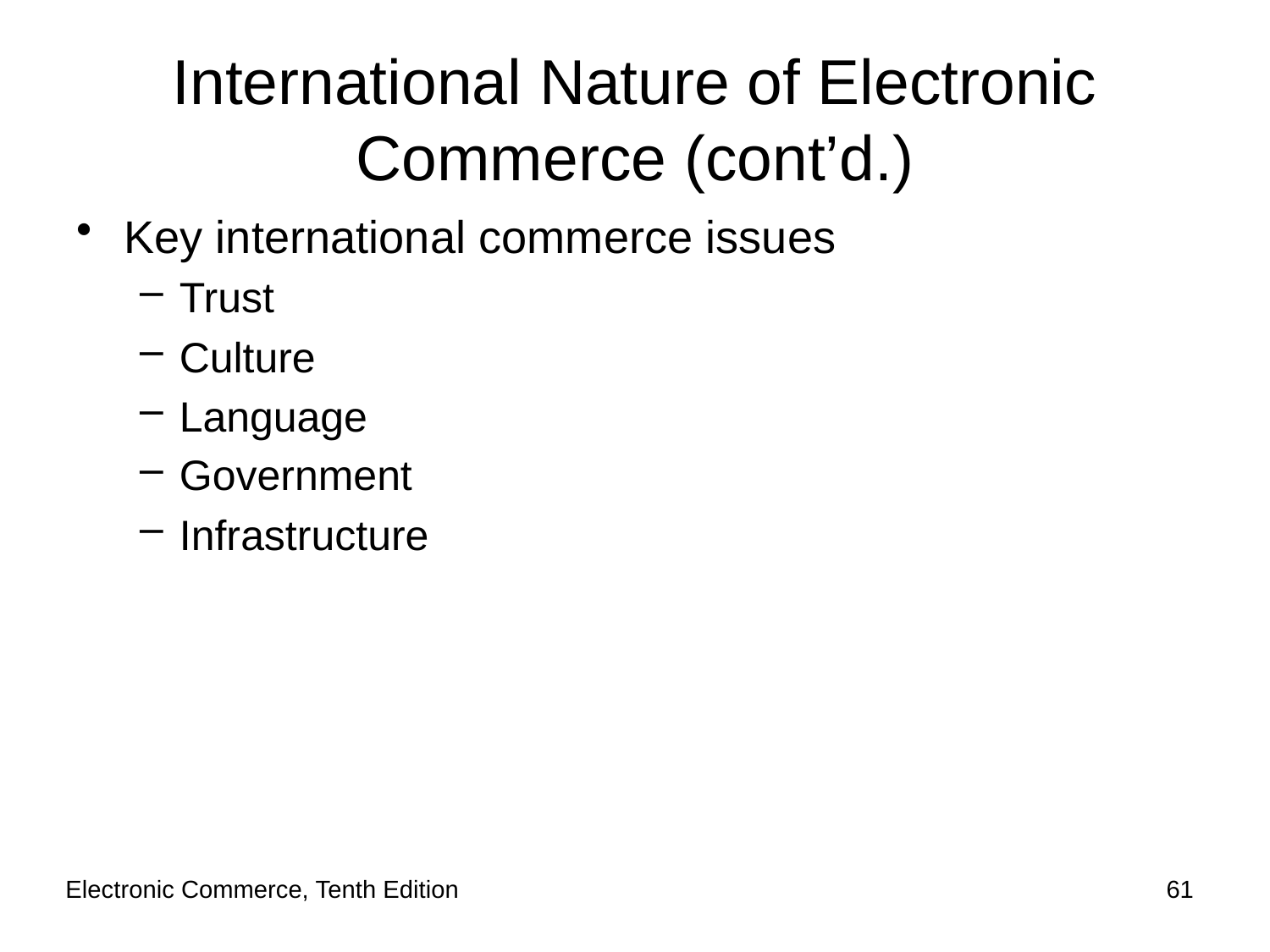

# International Nature of Electronic Commerce (cont’d.)
Key international commerce issues
Trust
Culture
Language
Government
Infrastructure
Electronic Commerce, Tenth Edition
61